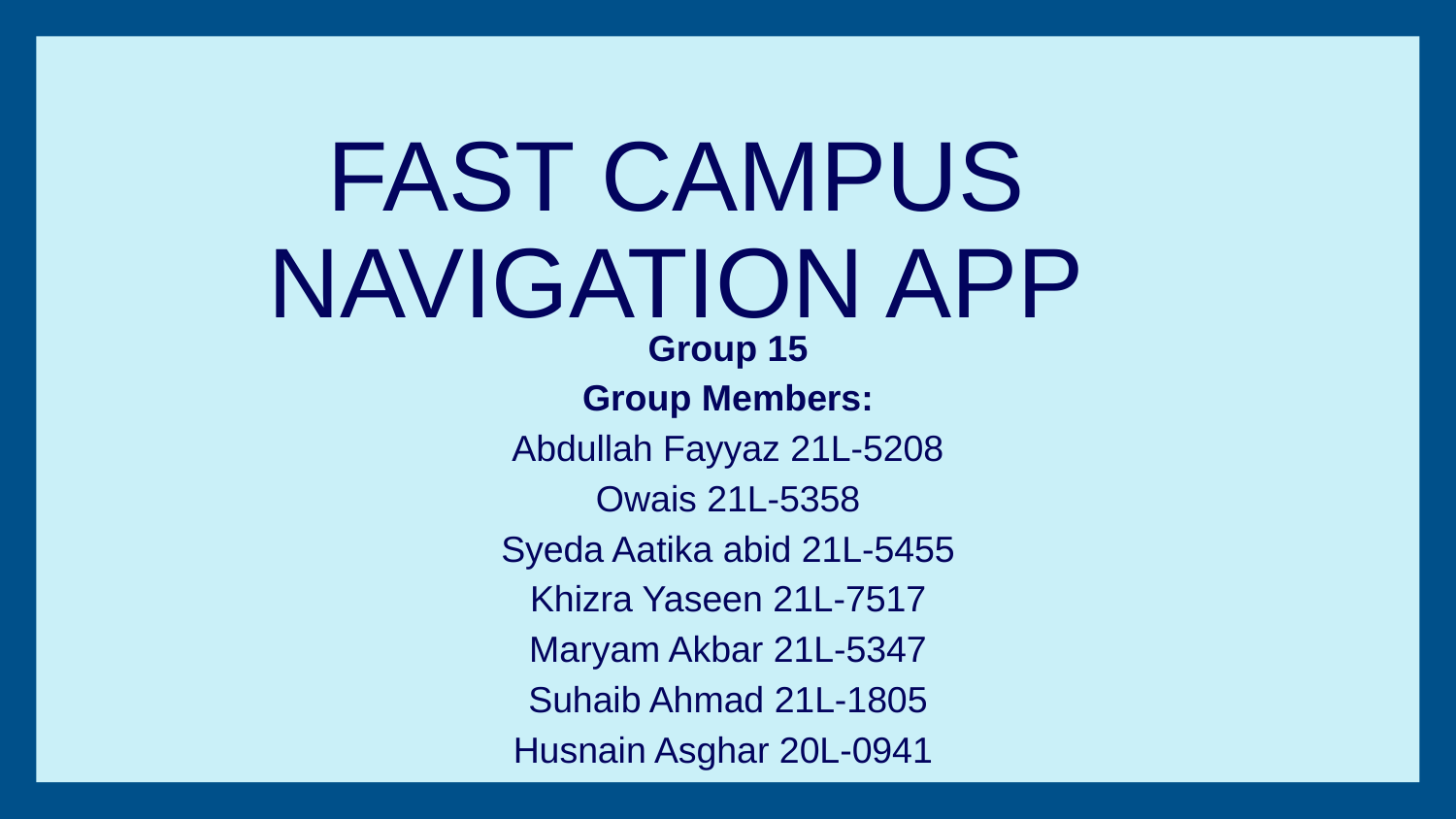

# FAST CAMPUS NAVIGATION APP
Group 15
Group Members:
Abdullah Fayyaz 21L-5208
Owais 21L-5358
Syeda Aatika abid 21L-5455
Khizra Yaseen 21L-7517
Maryam Akbar 21L-5347
Suhaib Ahmad 21L-1805
Husnain Asghar 20L-0941